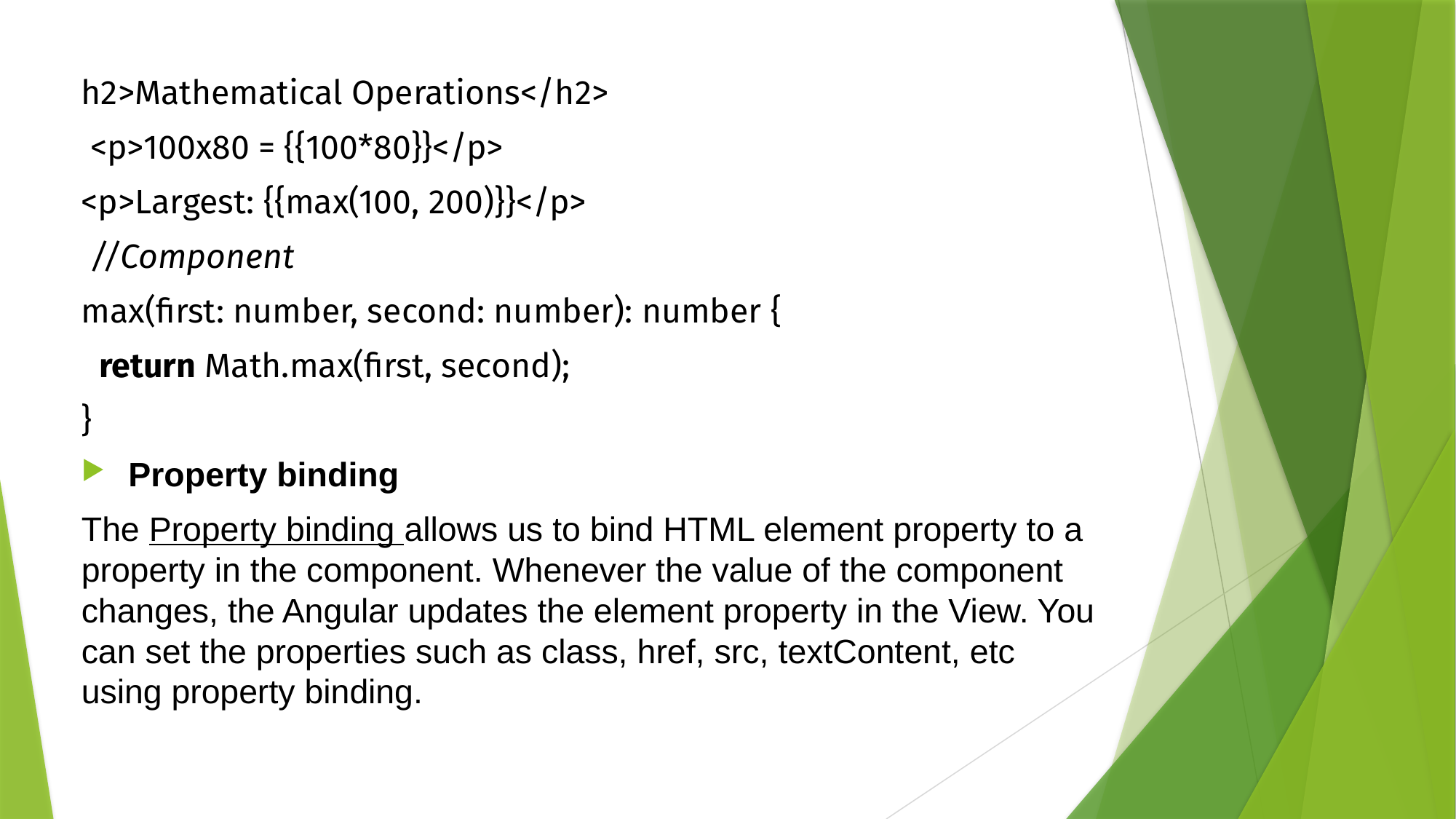

h2>Mathematical Operations</h2>
 <p>100x80 = {{100*80}}</p>
<p>Largest: {{max(100, 200)}}</p>
 //Component
max(first: number, second: number): number {
  return Math.max(first, second);
}
 Property binding
The Property binding allows us to bind HTML element property to a property in the component. Whenever the value of the component changes, the Angular updates the element property in the View. You can set the properties such as class, href, src, textContent, etc using property binding.